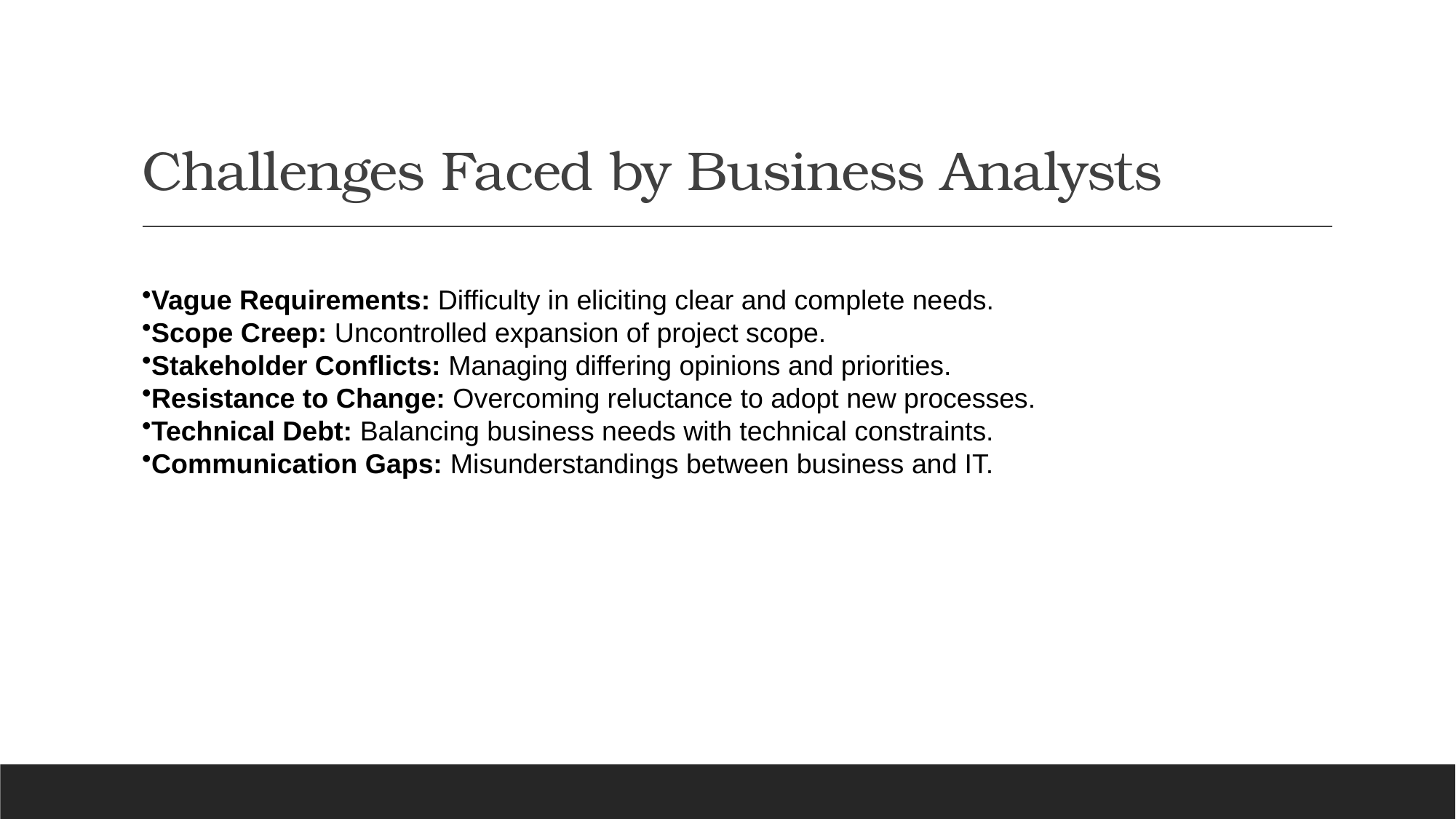

# Challenges Faced by Business Analysts
Vague Requirements: Difficulty in eliciting clear and complete needs.
Scope Creep: Uncontrolled expansion of project scope.
Stakeholder Conflicts: Managing differing opinions and priorities.
Resistance to Change: Overcoming reluctance to adopt new processes.
Technical Debt: Balancing business needs with technical constraints.
Communication Gaps: Misunderstandings between business and IT.